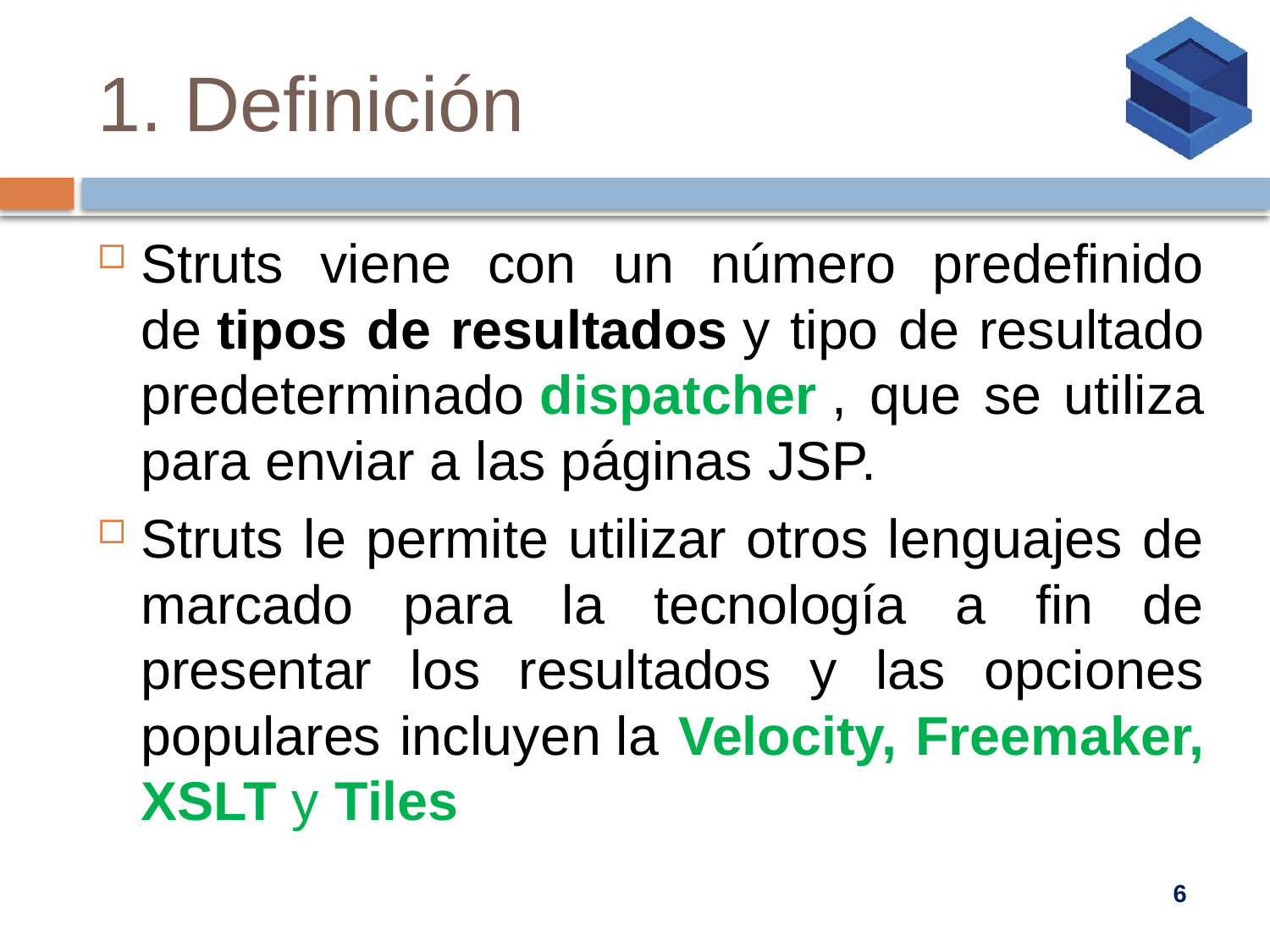

# 1. Definición
Struts viene con un número predefinido de tipos de resultados y tipo de resultado predeterminado dispatcher , que se utiliza para enviar a las páginas JSP.
Struts le permite utilizar otros lenguajes de marcado para la tecnología a fin de presentar los resultados y las opciones populares incluyen la Velocity, Freemaker, XSLT y Tiles
6